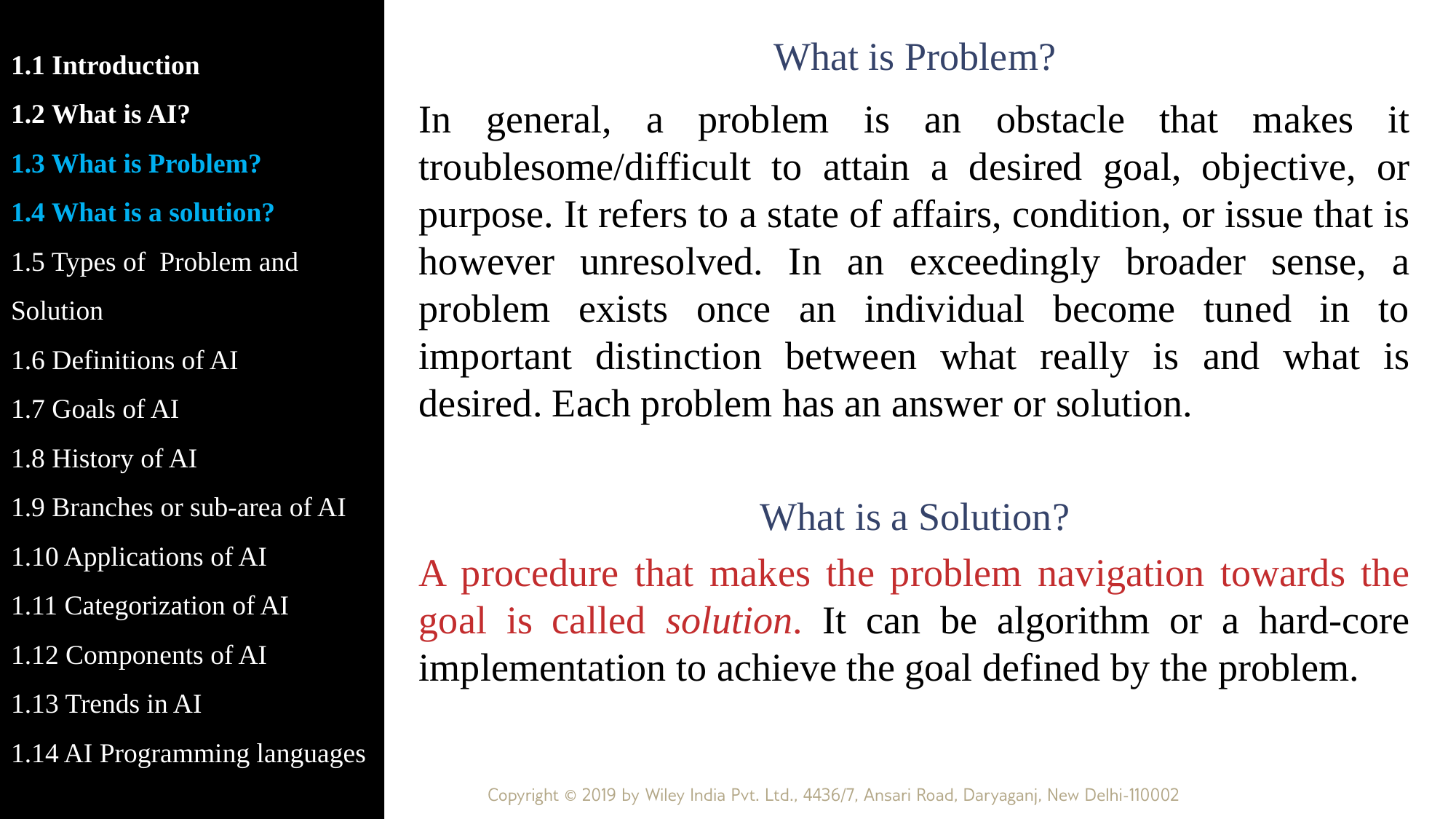

1.1 Introduction
1.2 What is AI?
1.3 What is Problem?
1.4 What is a solution?
1.5 Types of  Problem and Solution
1.6 Definitions of AI
1.7 Goals of AI
1.8 History of AI
1.9 Branches or sub-area of AI
1.10 Applications of AI
1.11 Categorization of AI
1.12 Components of AI
1.13 Trends in AI
1.14 AI Programming languages

What is Problem?
In general, a problem is an obstacle that makes it troublesome/difficult to attain a desired goal, objective, or purpose. It refers to a state of affairs, condition, or issue that is however unresolved. In an exceedingly broader sense, a problem exists once an individual become tuned in to important distinction between what really is and what is desired. Each problem has an answer or solution.

What is a Solution?
A procedure that makes the problem navigation towards the goal is called solution. It can be algorithm or a hard-core implementation to achieve the goal defined by the problem.

Copyright © 2019 by Wiley India Pvt. Ltd., 4436/7, Ansari Road, Daryaganj, New Delhi-110002